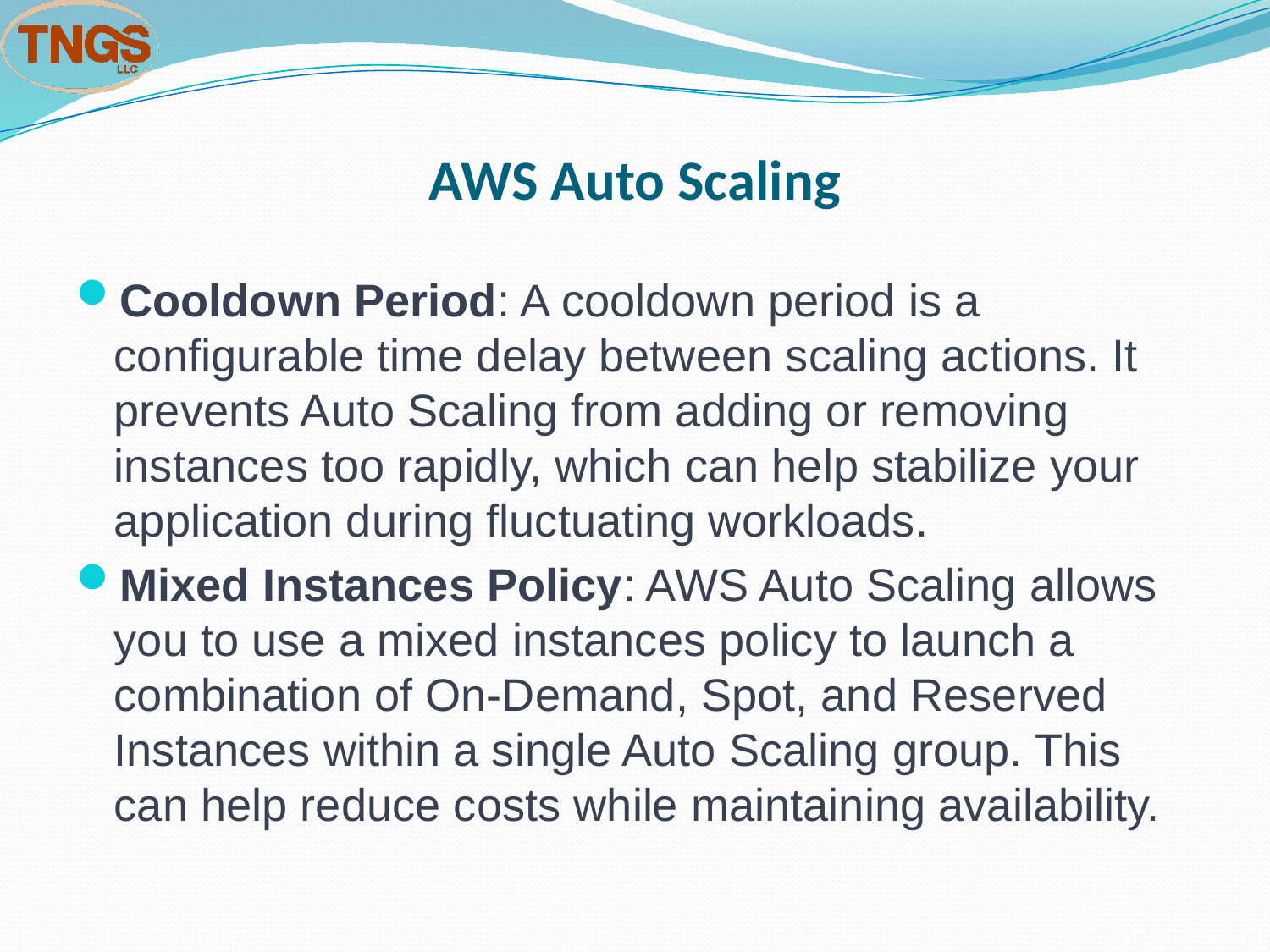

# AWS Auto Scaling
Cooldown Period: A cooldown period is a configurable time delay between scaling actions. It prevents Auto Scaling from adding or removing instances too rapidly, which can help stabilize your application during fluctuating workloads.
Mixed Instances Policy: AWS Auto Scaling allows you to use a mixed instances policy to launch a combination of On-Demand, Spot, and Reserved Instances within a single Auto Scaling group. This can help reduce costs while maintaining availability.